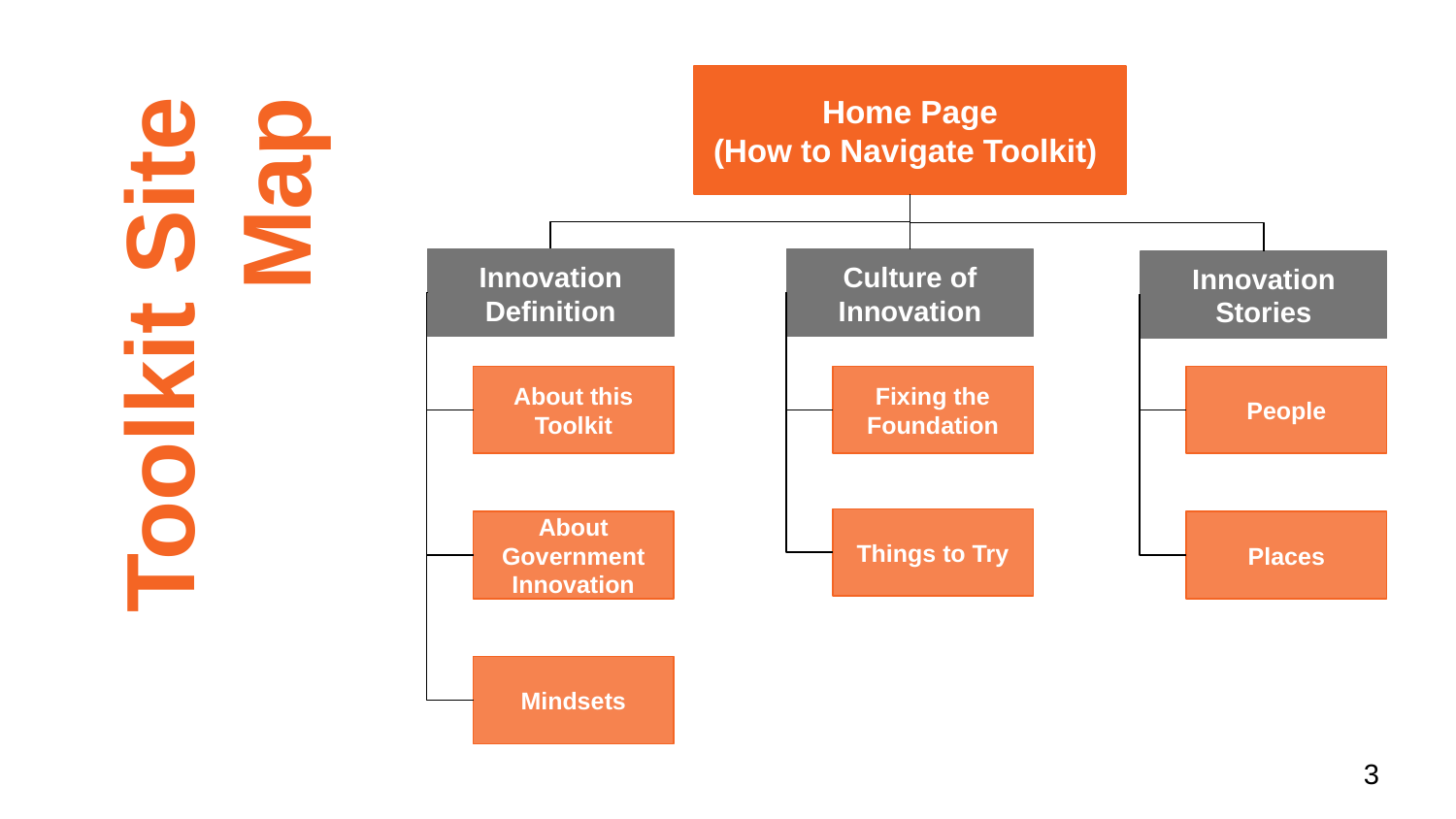

Home Page
(How to Navigate Toolkit)
Innovation Definition
Culture of Innovation
Innovation Stories
# Toolkit Site Map
About this Toolkit
Fixing the Foundation
People
Things to Try
About Government Innovation
Places
Mindsets
3